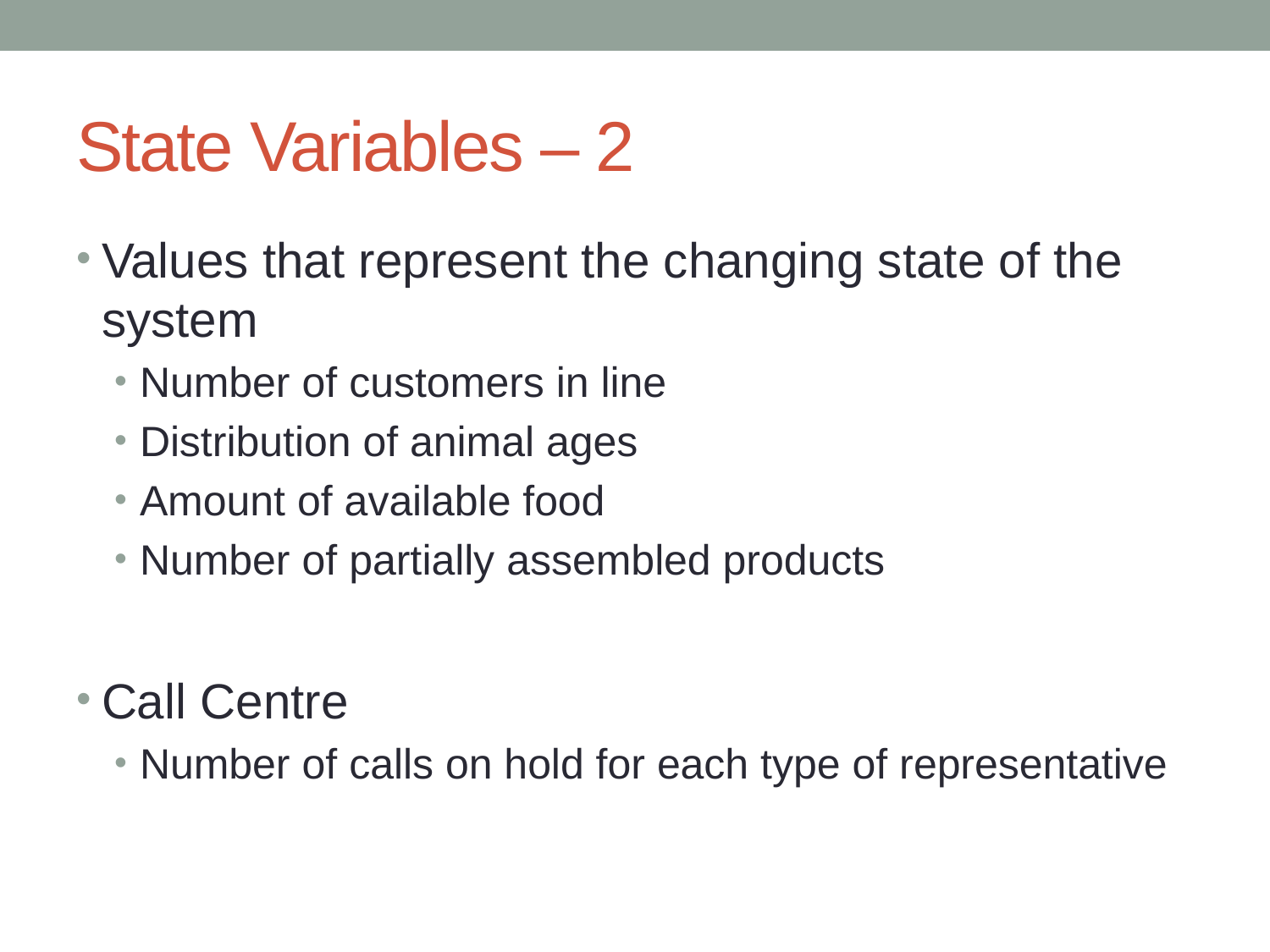

# State Variables – 2
Values that represent the changing state of the system
Number of customers in line
Distribution of animal ages
Amount of available food
Number of partially assembled products

Call Centre
Number of calls on hold for each type of representative